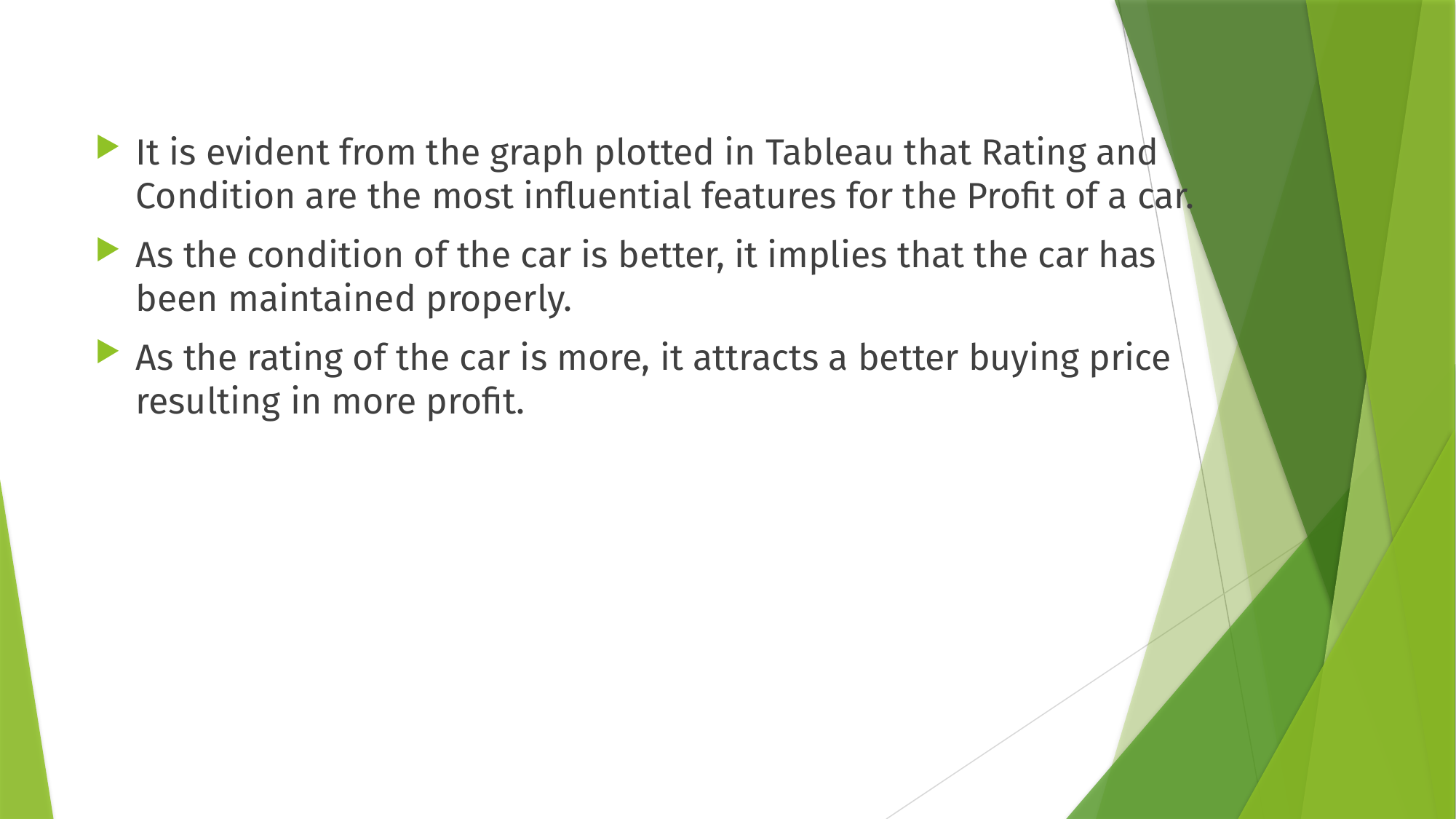

It is evident from the graph plotted in Tableau that Rating and Condition are the most influential features for the Profit of a car.
As the condition of the car is better, it implies that the car has been maintained properly.
As the rating of the car is more, it attracts a better buying price resulting in more profit.